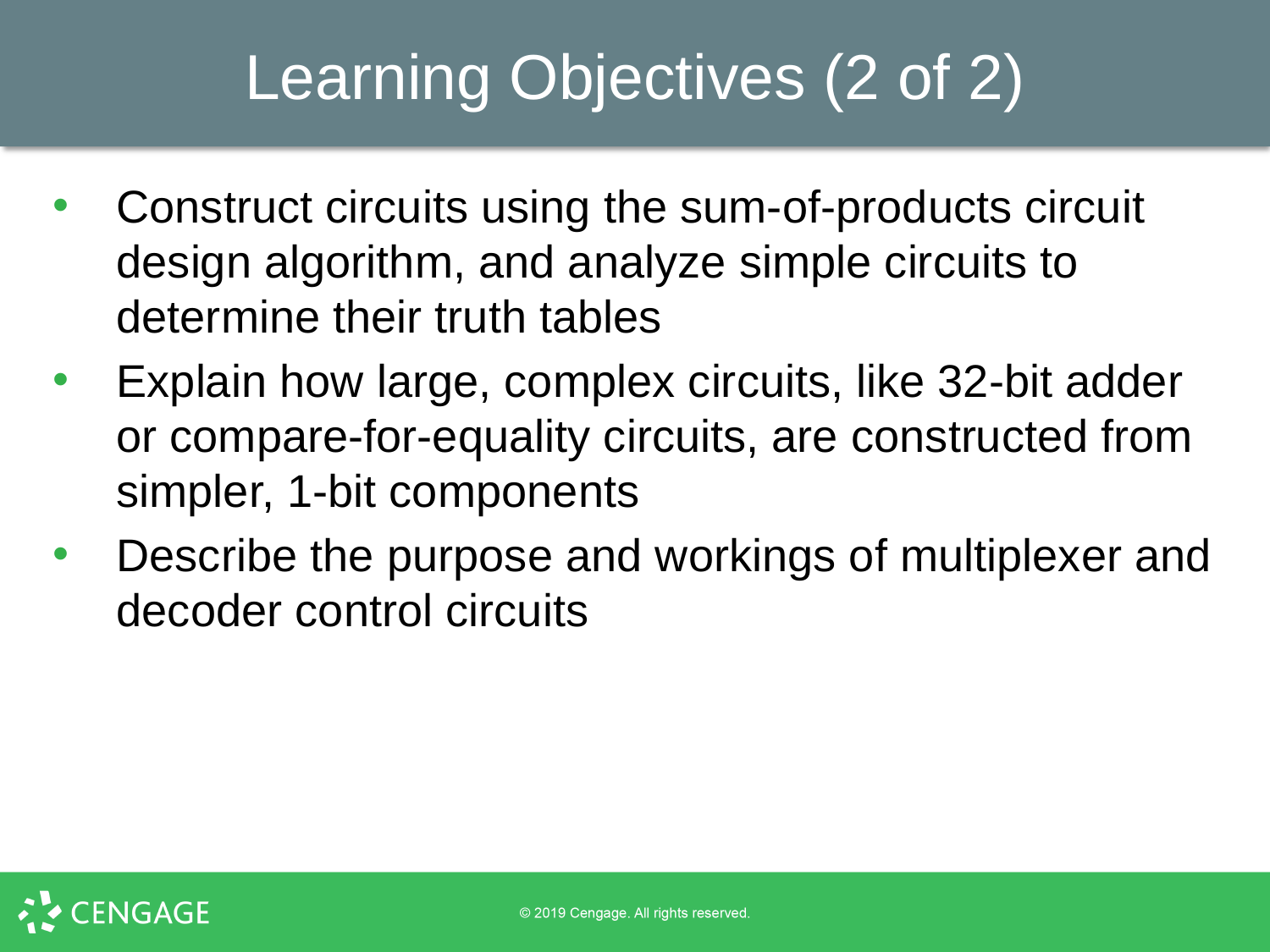

# Learning Objectives (2 of 2)
Construct circuits using the sum-of-products circuit design algorithm, and analyze simple circuits to determine their truth tables
Explain how large, complex circuits, like 32-bit adder or compare-for-equality circuits, are constructed from simpler, 1-bit components
Describe the purpose and workings of multiplexer and decoder control circuits